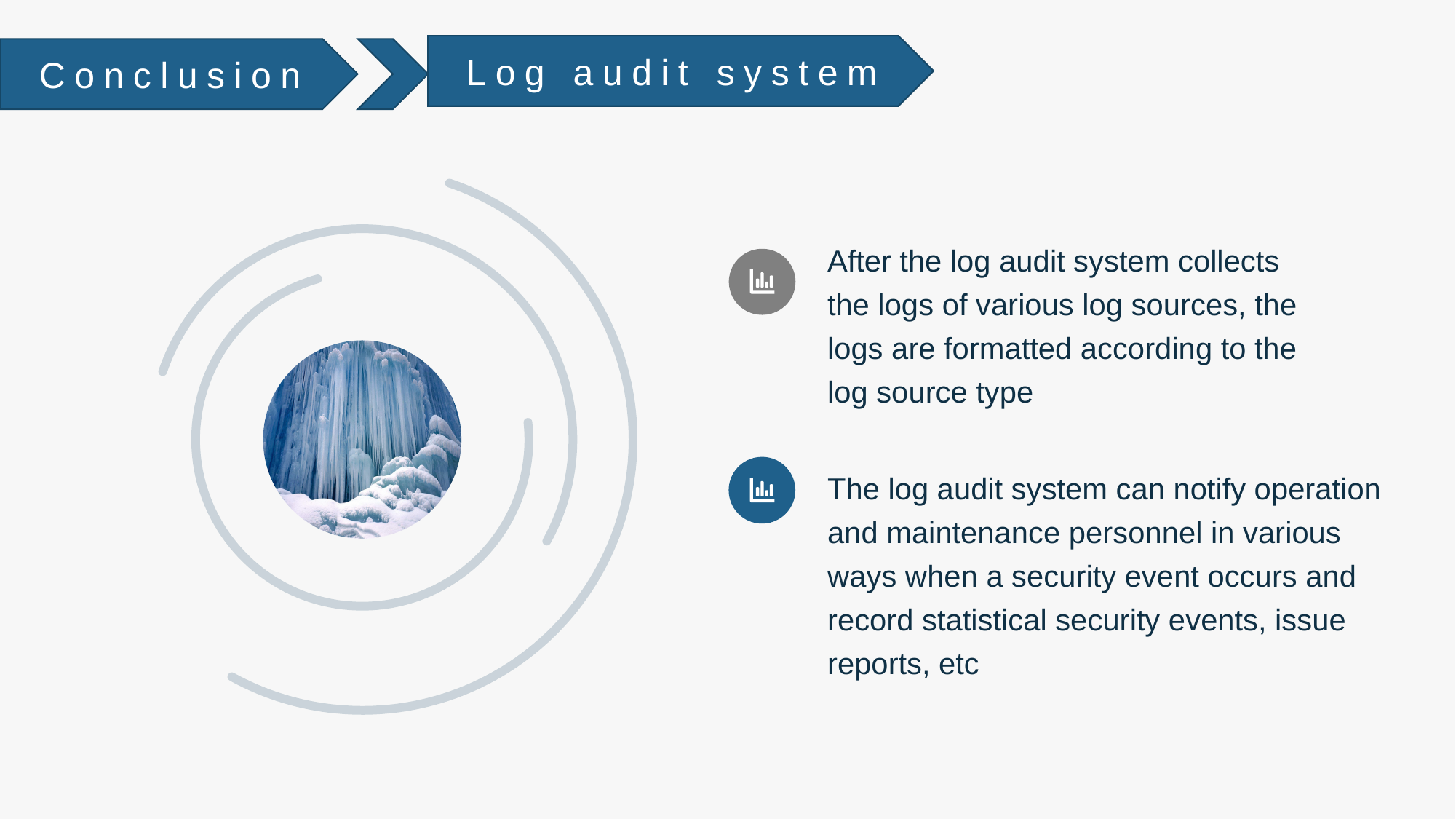

Log audit system
Conclusion

After the log audit system collects the logs of various log sources, the logs are formatted according to the log source type
The log audit system can notify operation and maintenance personnel in various ways when a security event occurs and record statistical security events, issue reports, etc